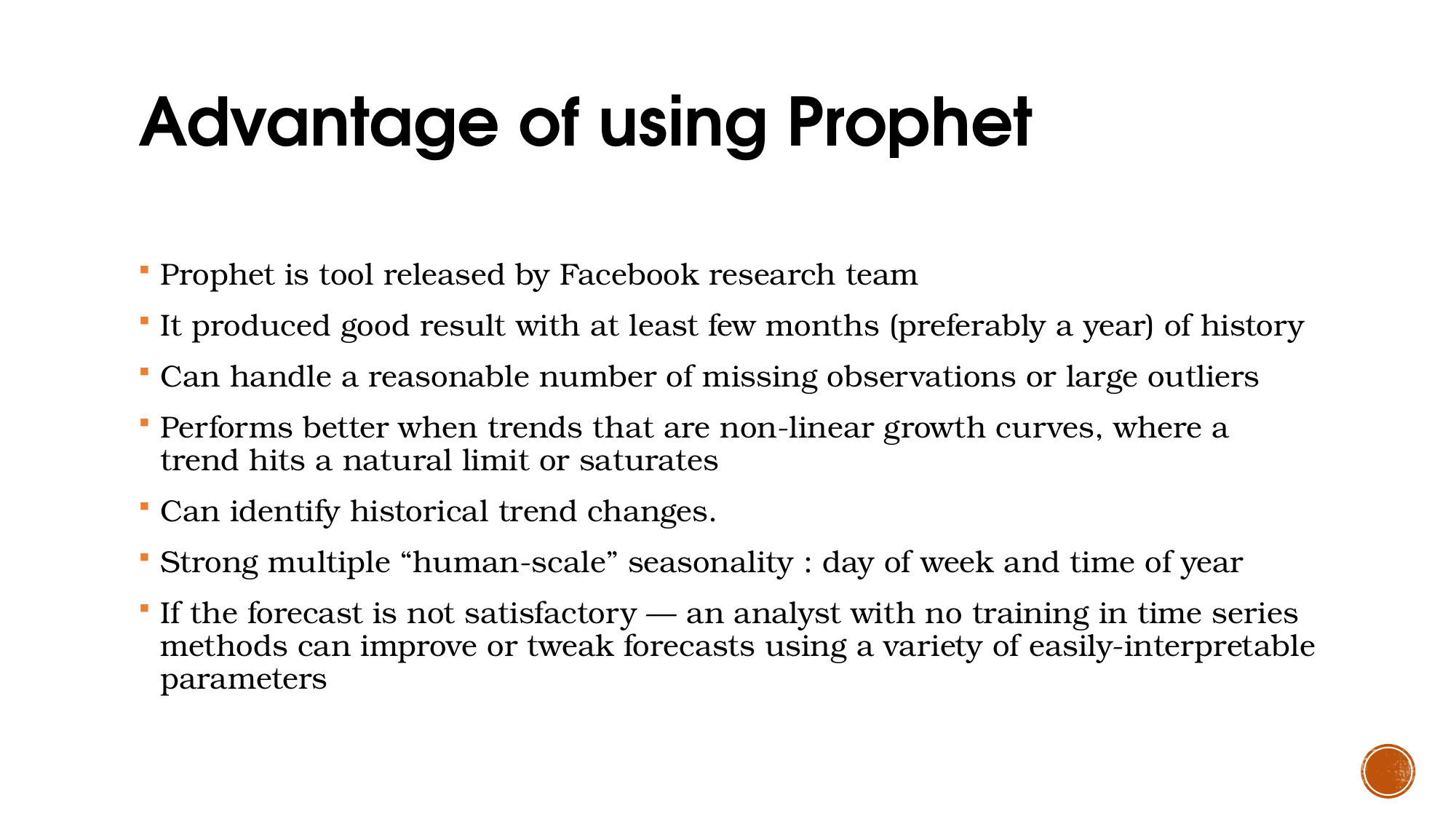

# Advantage of using Prophet
Prophet is tool released by Facebook research team
It produced good result with at least few months (preferably a year) of history
Can handle a reasonable number of missing observations or large outliers
Performs better when trends that are non-linear growth curves, where a trend hits a natural limit or saturates
Can identify historical trend changes.
Strong multiple “human-scale” seasonality : day of week and time of year
If the forecast is not satisfactory — an analyst with no training in time series methods can improve or tweak forecasts using a variety of easily-interpretable parameters